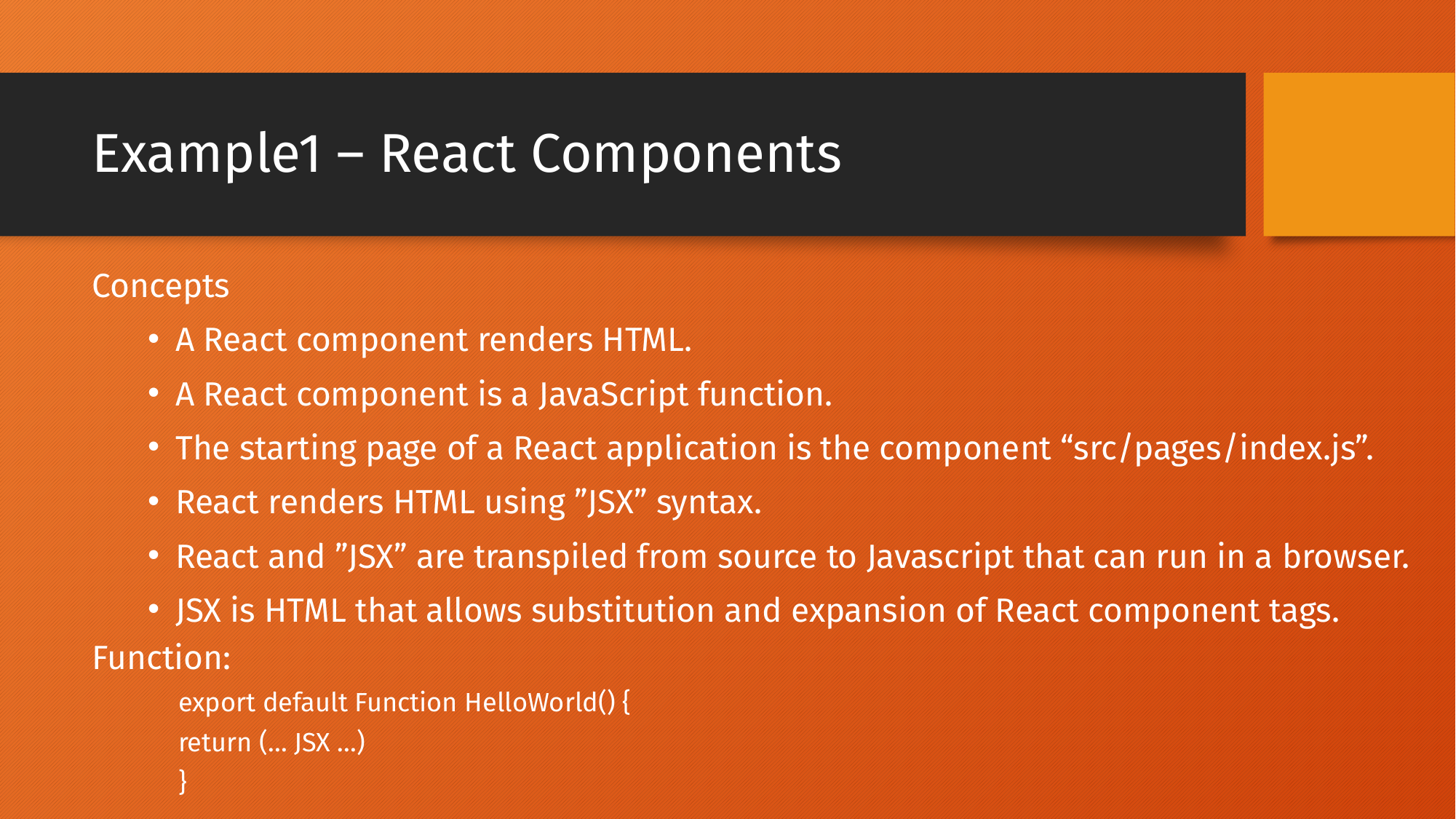

# Example1 – React Components
Concepts
A React component renders HTML.
A React component is a JavaScript function.
The starting page of a React application is the component “src/pages/index.js”.
React renders HTML using ”JSX” syntax.
React and ”JSX” are transpiled from source to Javascript that can run in a browser.
JSX is HTML that allows substitution and expansion of React component tags.
Function:
	export default Function HelloWorld() {
		return (… JSX …)
	}